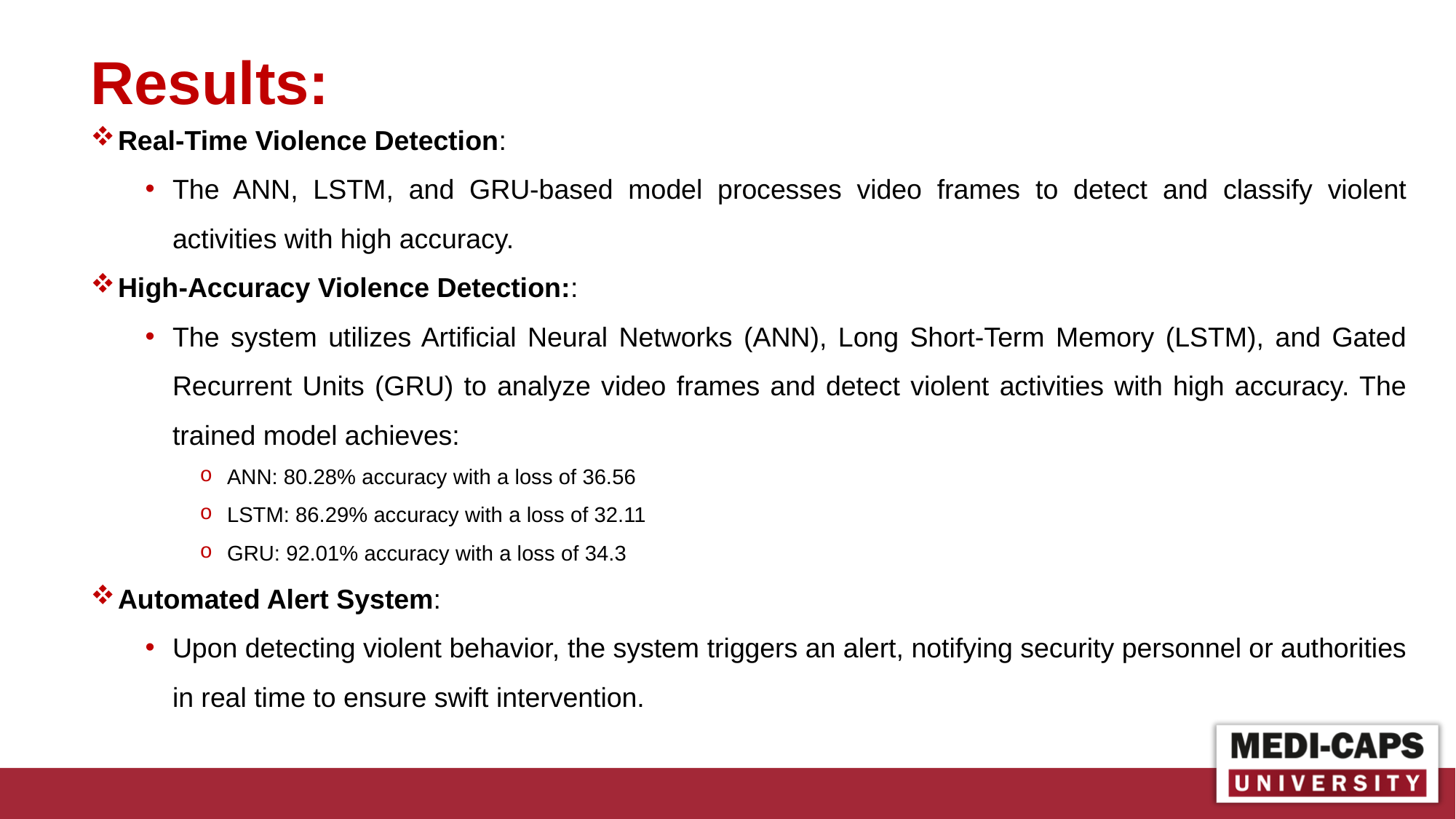

# Results:
Real-Time Violence Detection:
The ANN, LSTM, and GRU-based model processes video frames to detect and classify violent activities with high accuracy.
High-Accuracy Violence Detection::
The system utilizes Artificial Neural Networks (ANN), Long Short-Term Memory (LSTM), and Gated Recurrent Units (GRU) to analyze video frames and detect violent activities with high accuracy. The trained model achieves:
ANN: 80.28% accuracy with a loss of 36.56
LSTM: 86.29% accuracy with a loss of 32.11
GRU: 92.01% accuracy with a loss of 34.3
Automated Alert System:
Upon detecting violent behavior, the system triggers an alert, notifying security personnel or authorities in real time to ensure swift intervention.